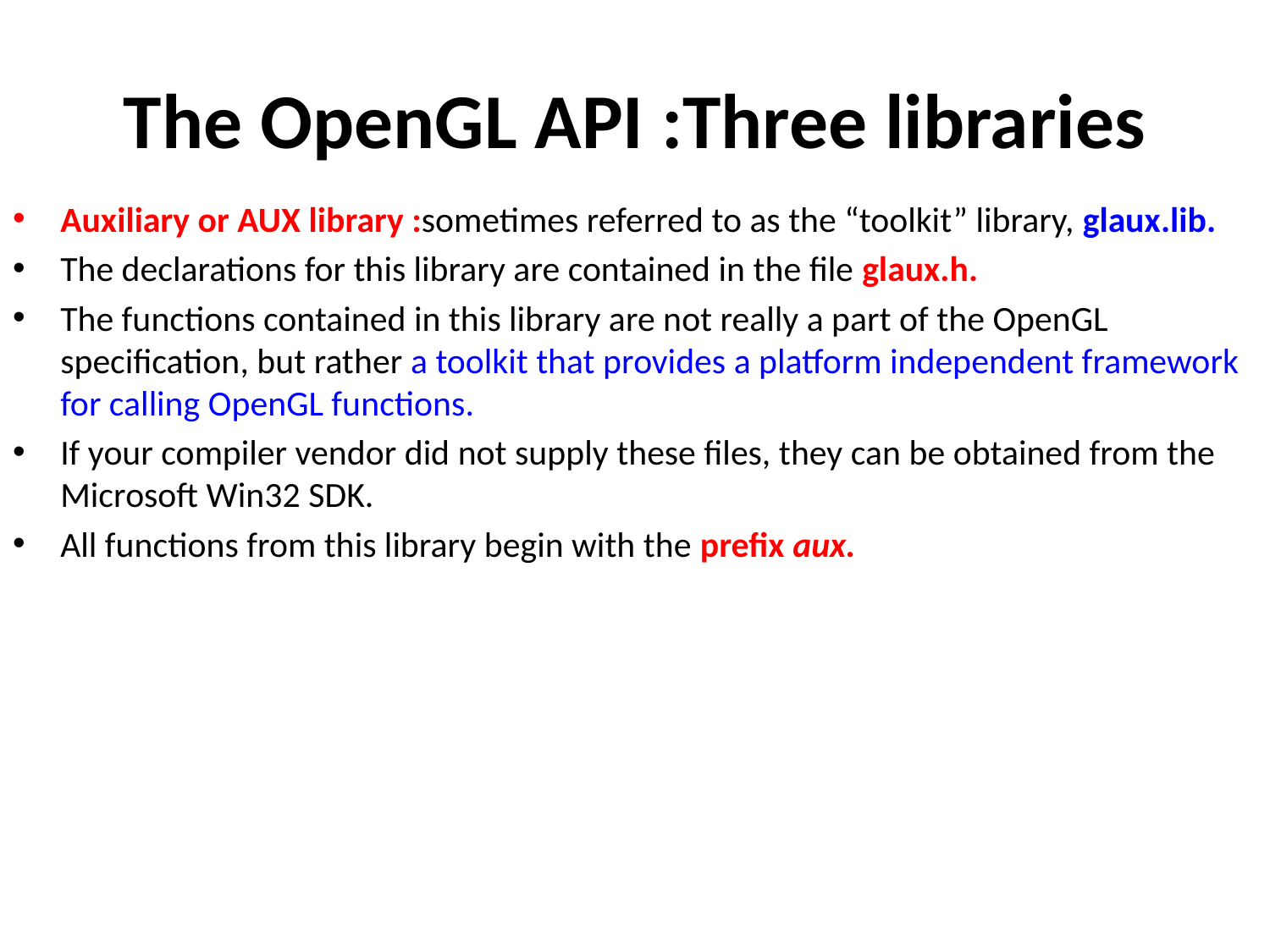

# The OpenGL API :Three libraries
Auxiliary or AUX library :sometimes referred to as the “toolkit” library, glaux.lib.
The declarations for this library are contained in the file glaux.h.
The functions contained in this library are not really a part of the OpenGL specification, but rather a toolkit that provides a platform independent framework for calling OpenGL functions.
If your compiler vendor did not supply these files, they can be obtained from the Microsoft Win32 SDK.
All functions from this library begin with the prefix aux.